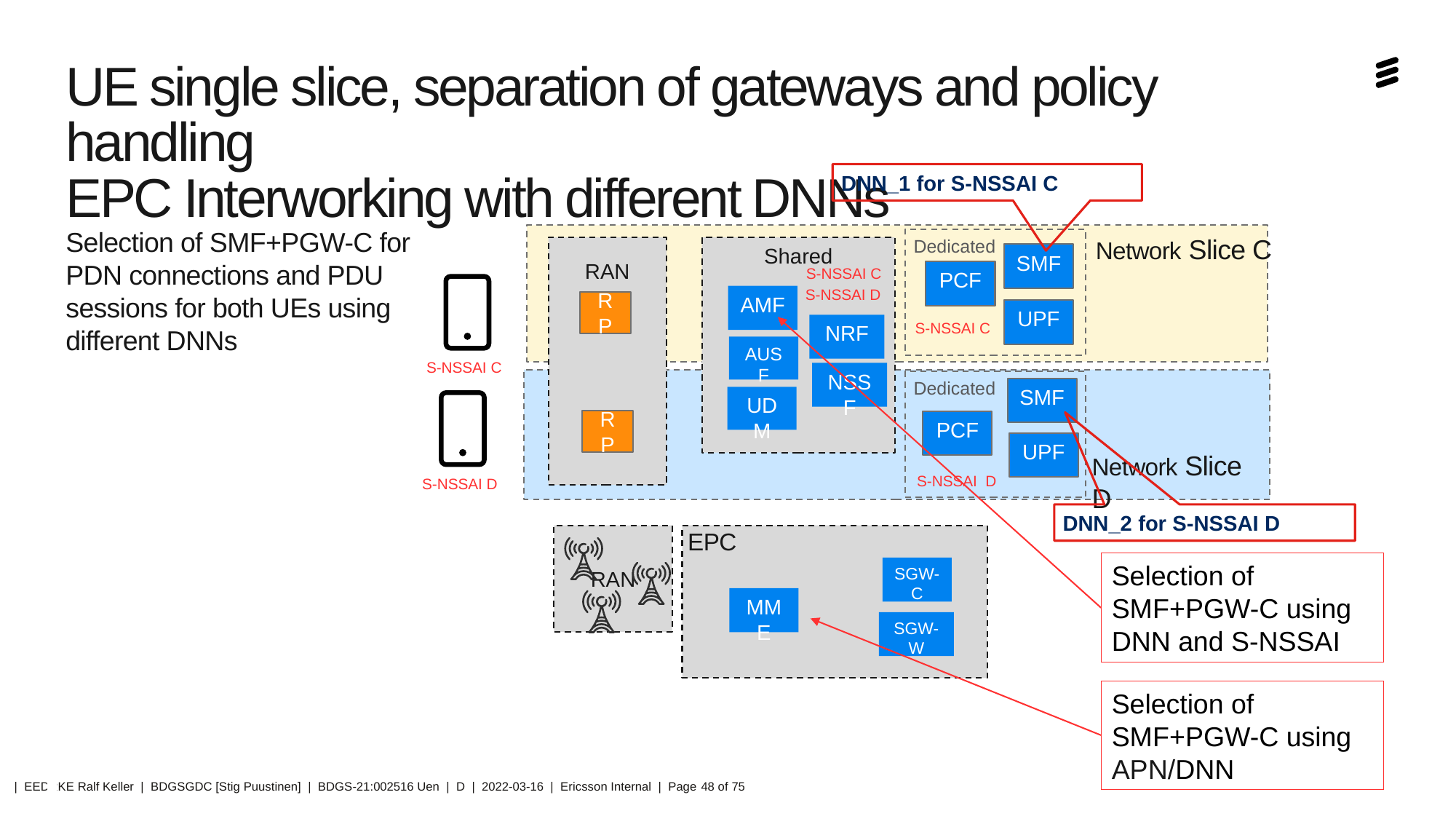

# UE single slice, separation of gateways and policy handling EPC Interworking with different DNNs
DNN_1 for S-NSSAI C
Selection of SMF+PGW-C for PDN connections and PDU sessions for both UEs using different DNNs

Network Slice C
Dedicated
Shared
RAN

SMF
S-NSSAI C
PCF

S-NSSAI D
AMF
RP
UPF
S-NSSAI C
NRF
AUSF
S-NSSAI C
NSSF

Dedicated
SMF
UDM

RP
PCF
UPF
Network Slice D
S-NSSAI  D
S-NSSAI D
DNN_2 for S-NSSAI D
EPC

RAN

Selection of SMF+PGW-C using DNN and S-NSSAI
SGW-C

MME

SGW-W
Selection of SMF+PGW-C using APN/DNN